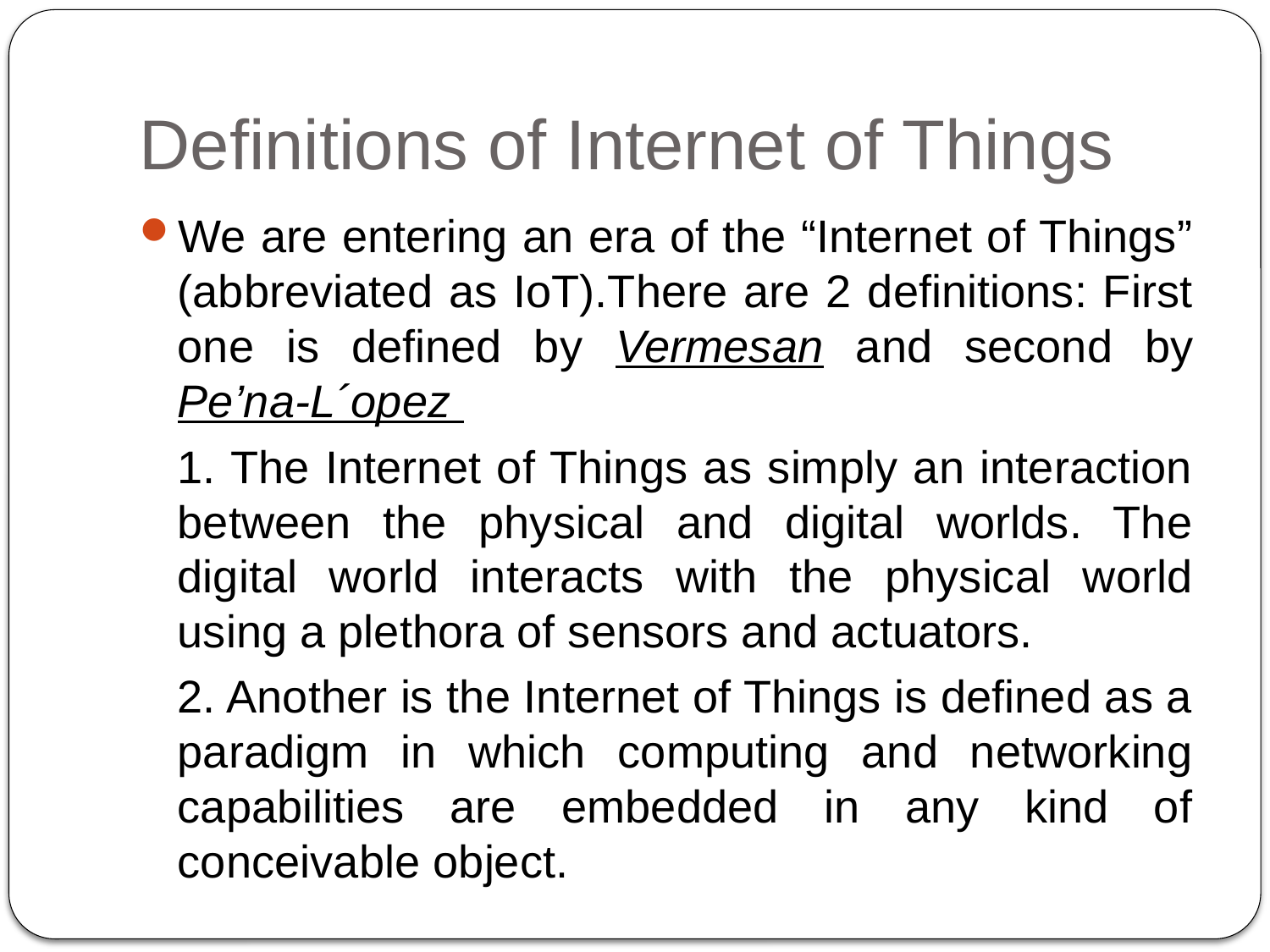

# Definitions of Internet of Things
We are entering an era of the “Internet of Things” (abbreviated as IoT).There are 2 definitions: First one is defined by Vermesan and second by Pe’na-L´opez
	1. The Internet of Things as simply an interaction between the physical and digital worlds. The digital world interacts with the physical world using a plethora of sensors and actuators.
	2. Another is the Internet of Things is defined as a paradigm in which computing and networking capabilities are embedded in any kind of conceivable object.